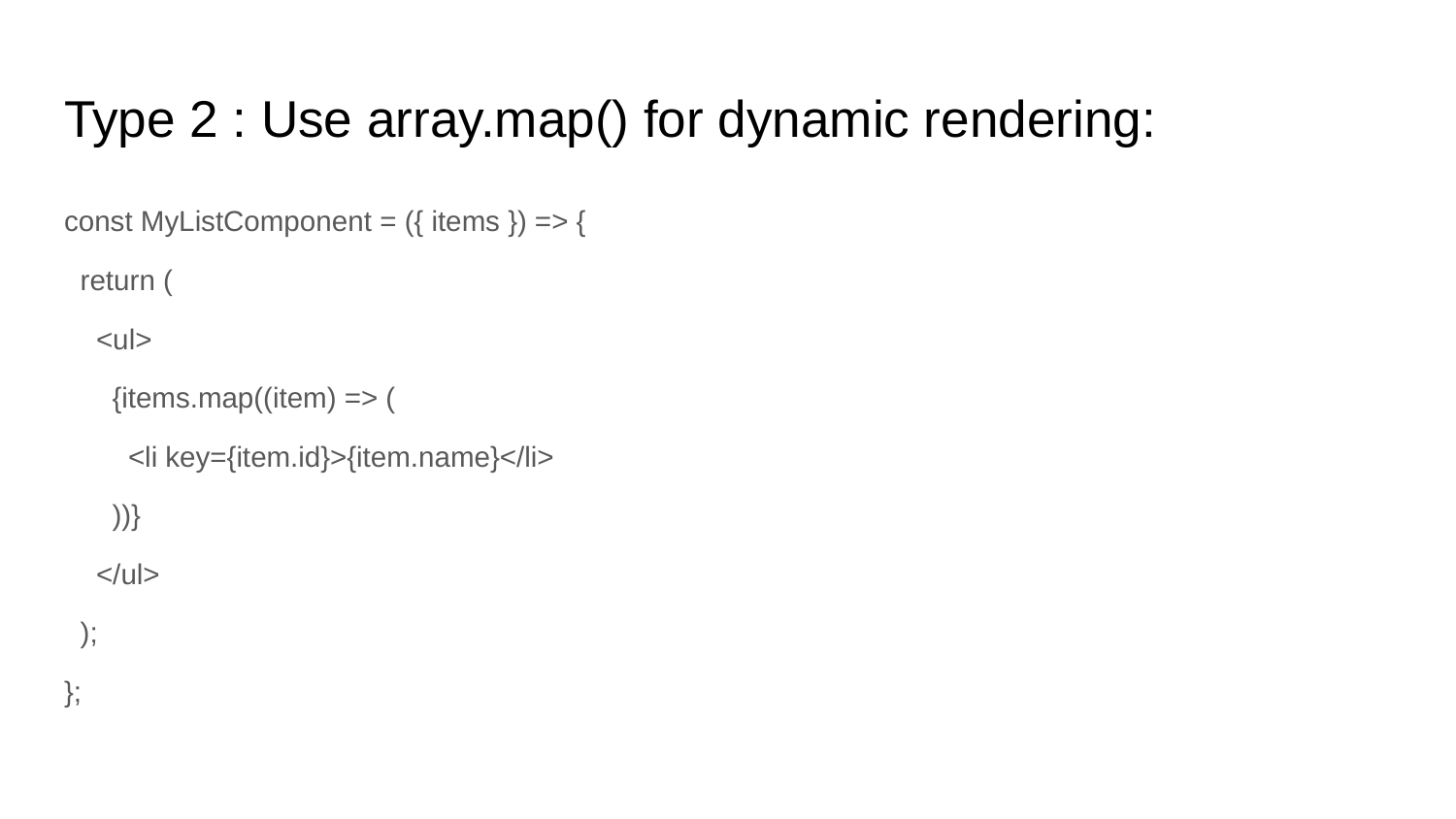

# Type 2 : Use array.map() for dynamic rendering:
const MyListComponent = ({ items }) => {
  return (
    <ul>
      {items.map((item) => (
        <li key={item.id}>{item.name}</li>
      ))}
    </ul>
  );
};